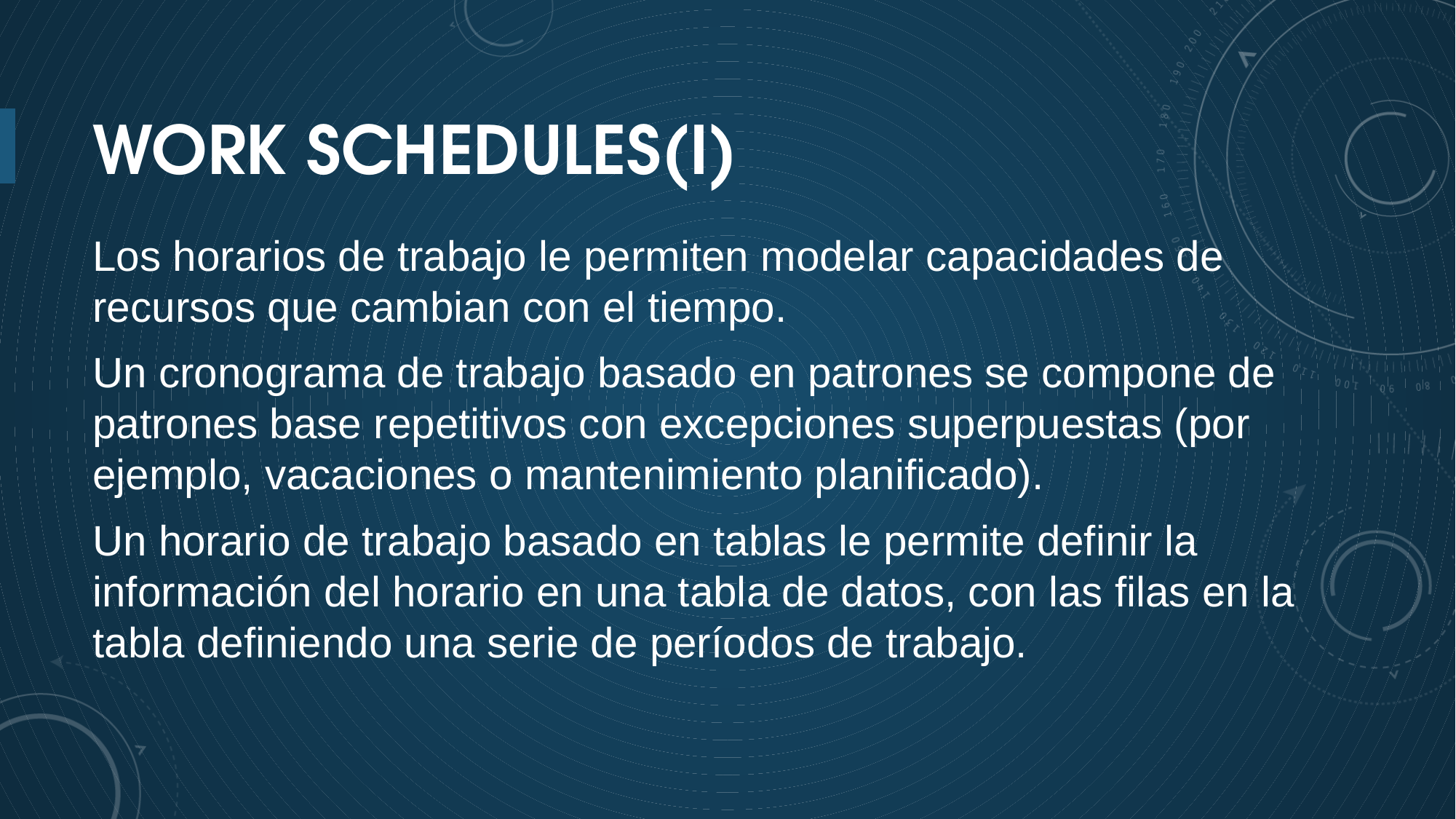

# Work Schedules(I)
Los horarios de trabajo le permiten modelar capacidades de recursos que cambian con el tiempo.
Un cronograma de trabajo basado en patrones se compone de patrones base repetitivos con excepciones superpuestas (por ejemplo, vacaciones o mantenimiento planificado).
Un horario de trabajo basado en tablas le permite definir la información del horario en una tabla de datos, con las filas en la tabla definiendo una serie de períodos de trabajo.